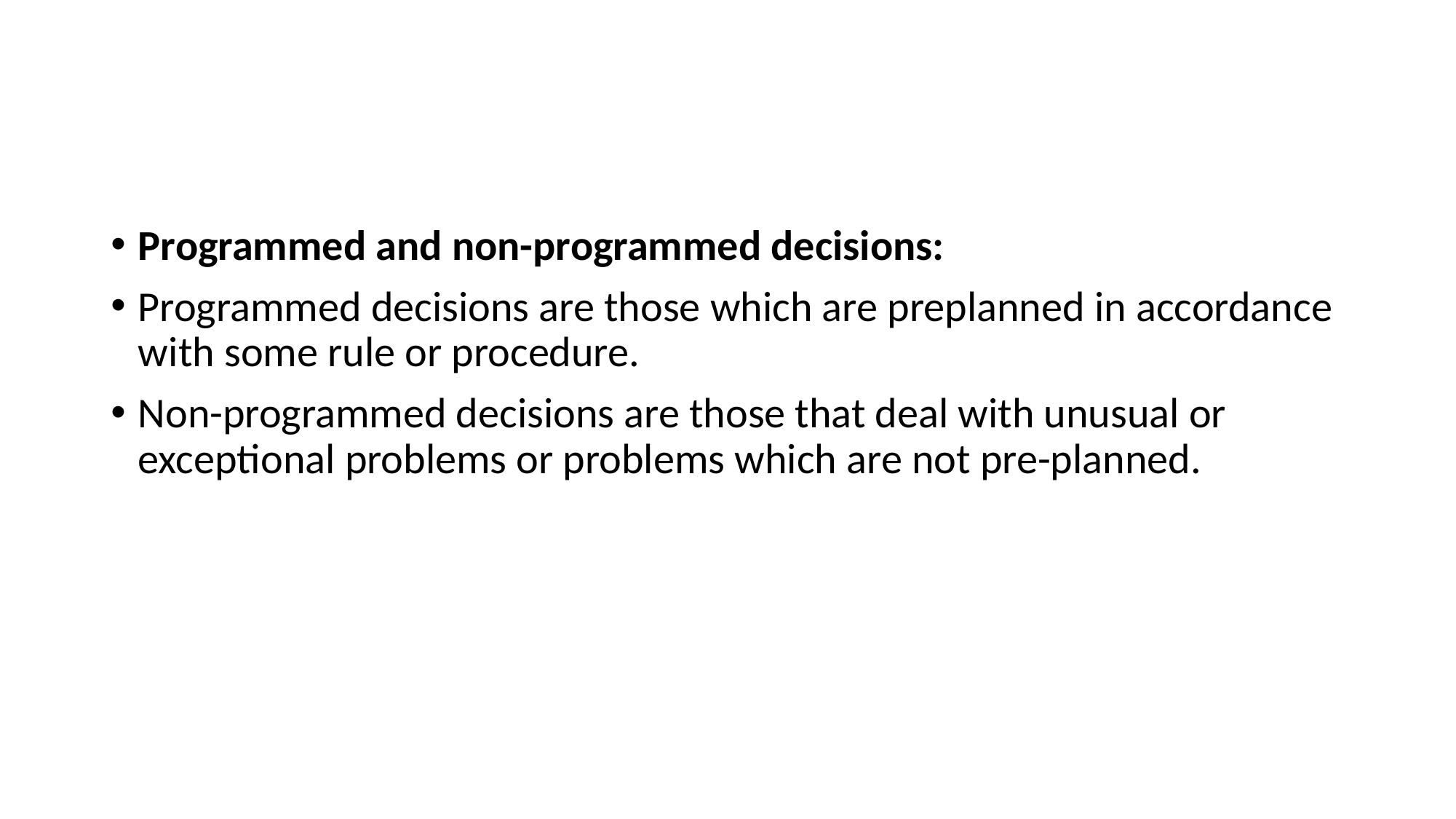

Programmed and non-programmed decisions:
Programmed decisions are those which are preplanned in accordance with some rule or procedure.
Non-programmed decisions are those that deal with unusual or exceptional problems or problems which are not pre-planned.